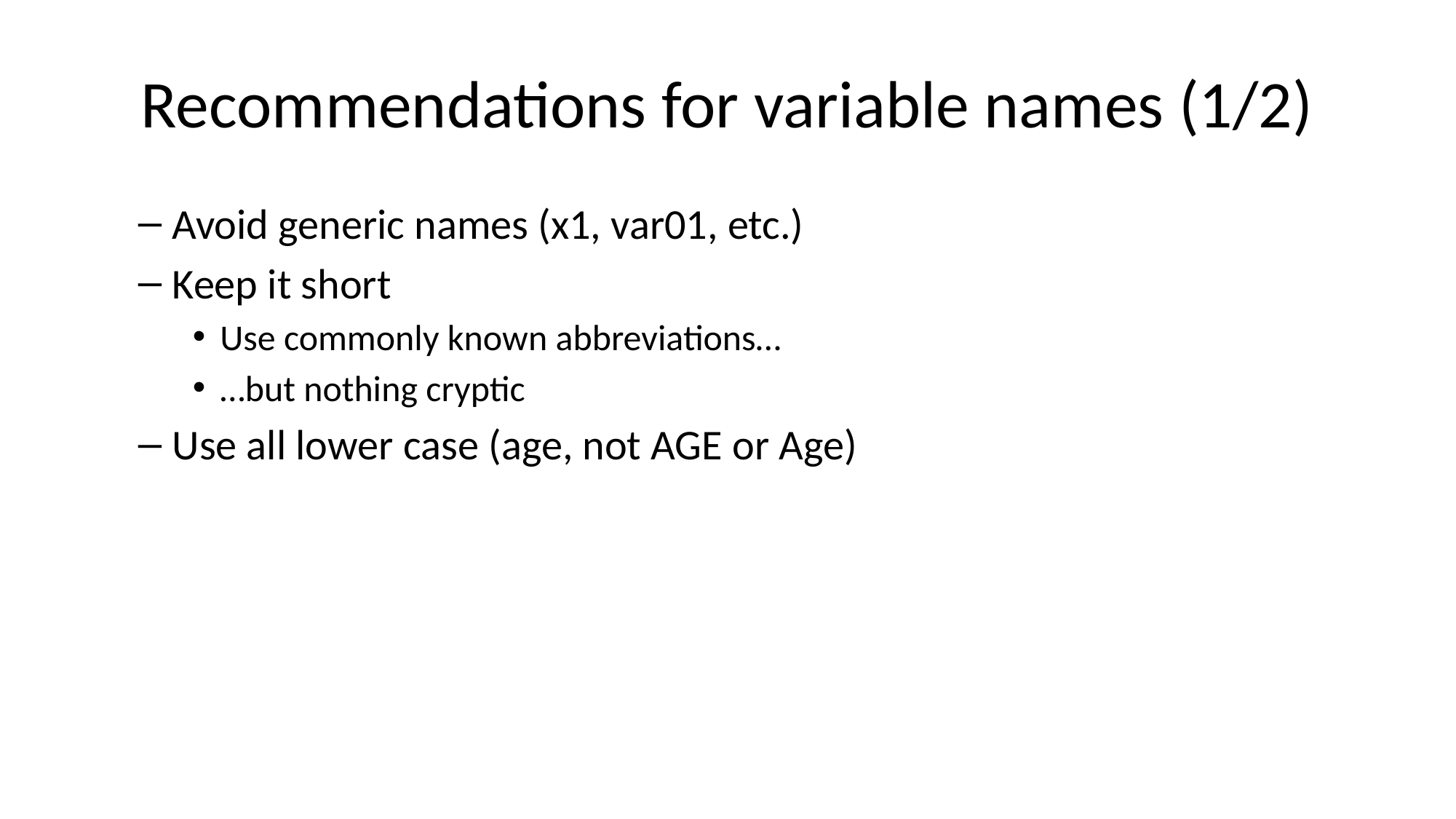

# Recommendations for variable names (1/2)
Avoid generic names (x1, var01, etc.)
Keep it short
Use commonly known abbreviations…
…but nothing cryptic
Use all lower case (age, not AGE or Age)